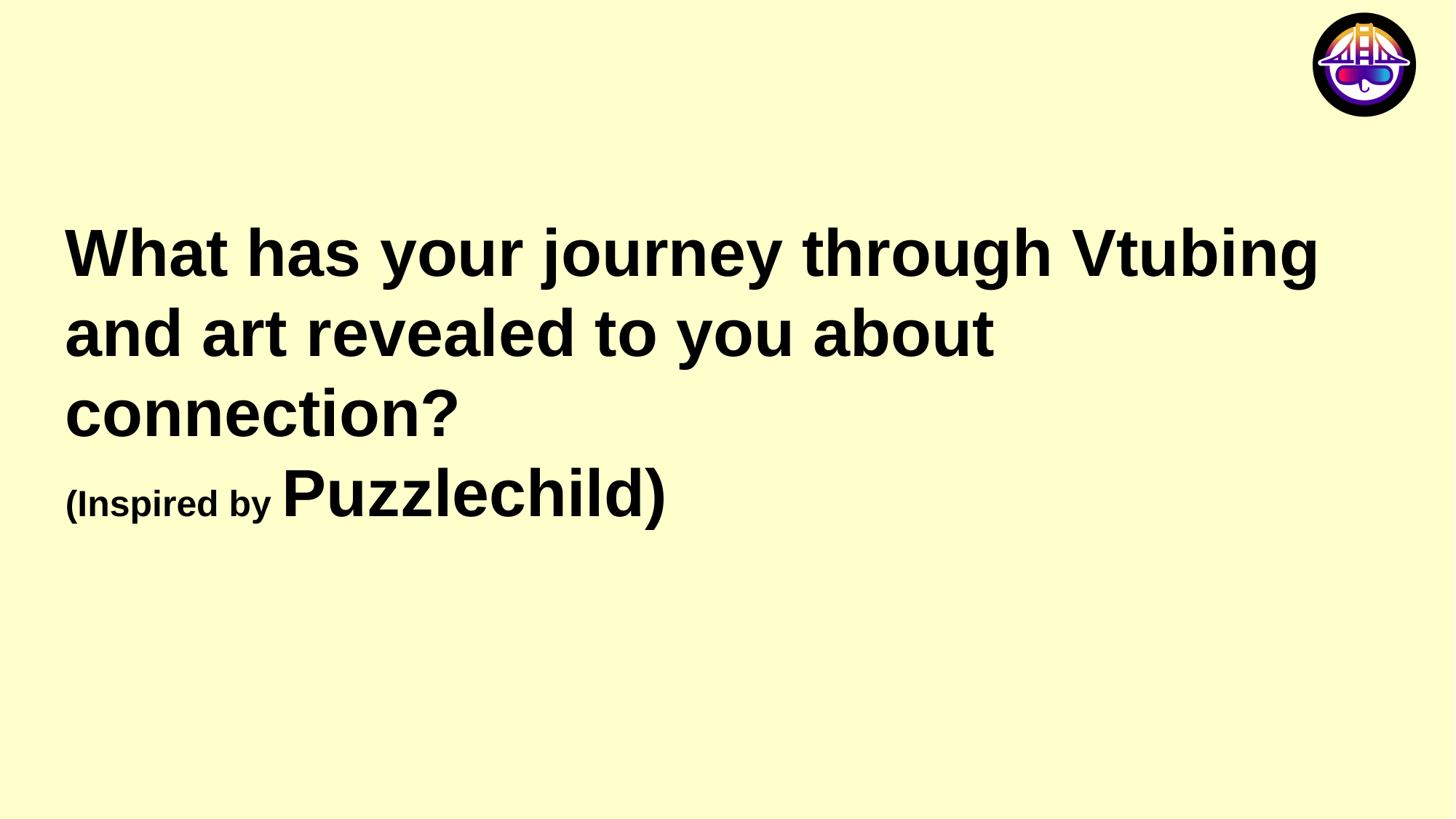

What has your journey through Vtubing and art revealed to you about connection?
(Inspired by Puzzlechild)